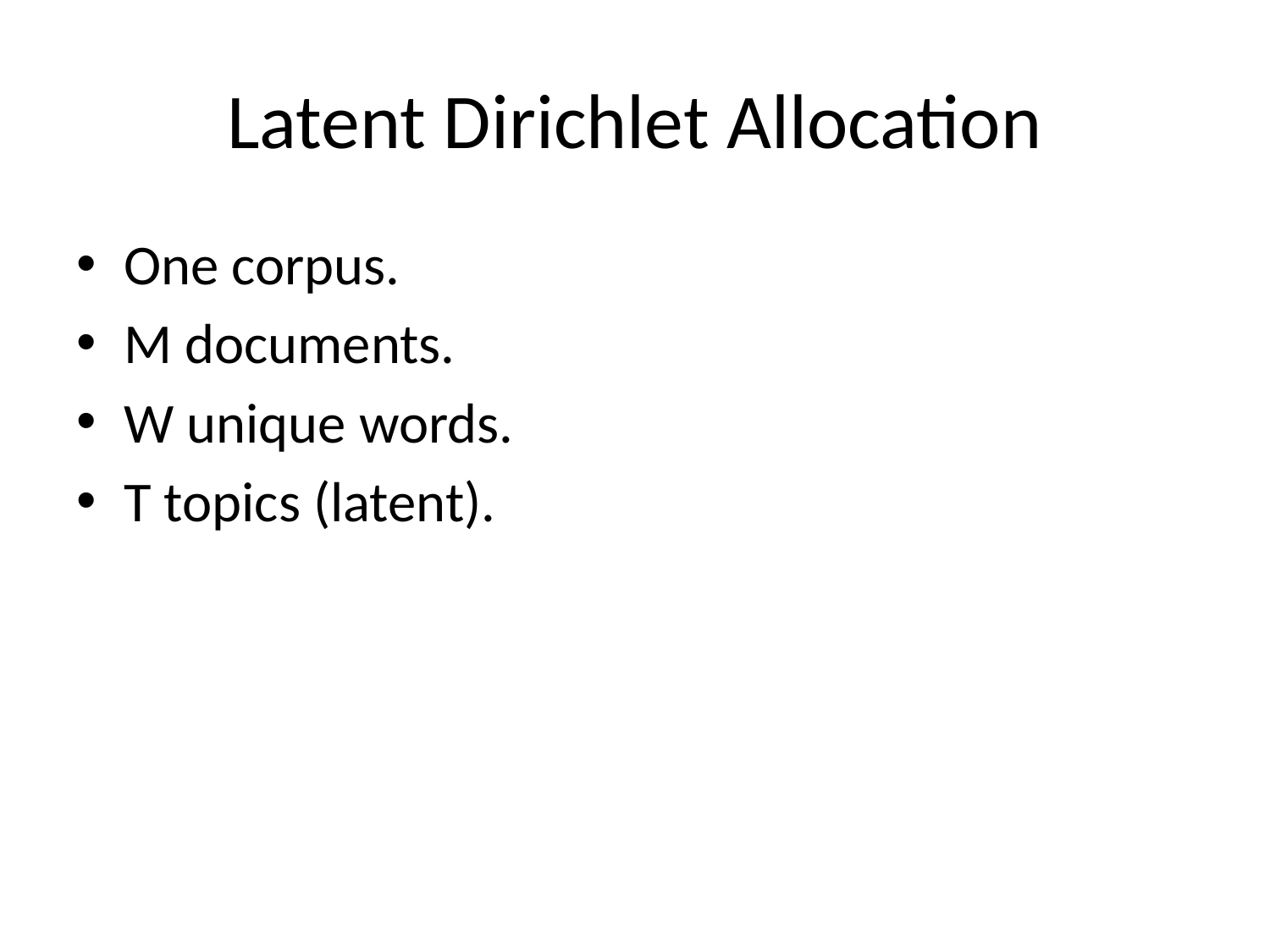

# Latent Dirichlet Allocation
One corpus.
M documents.
W unique words.
T topics (latent).